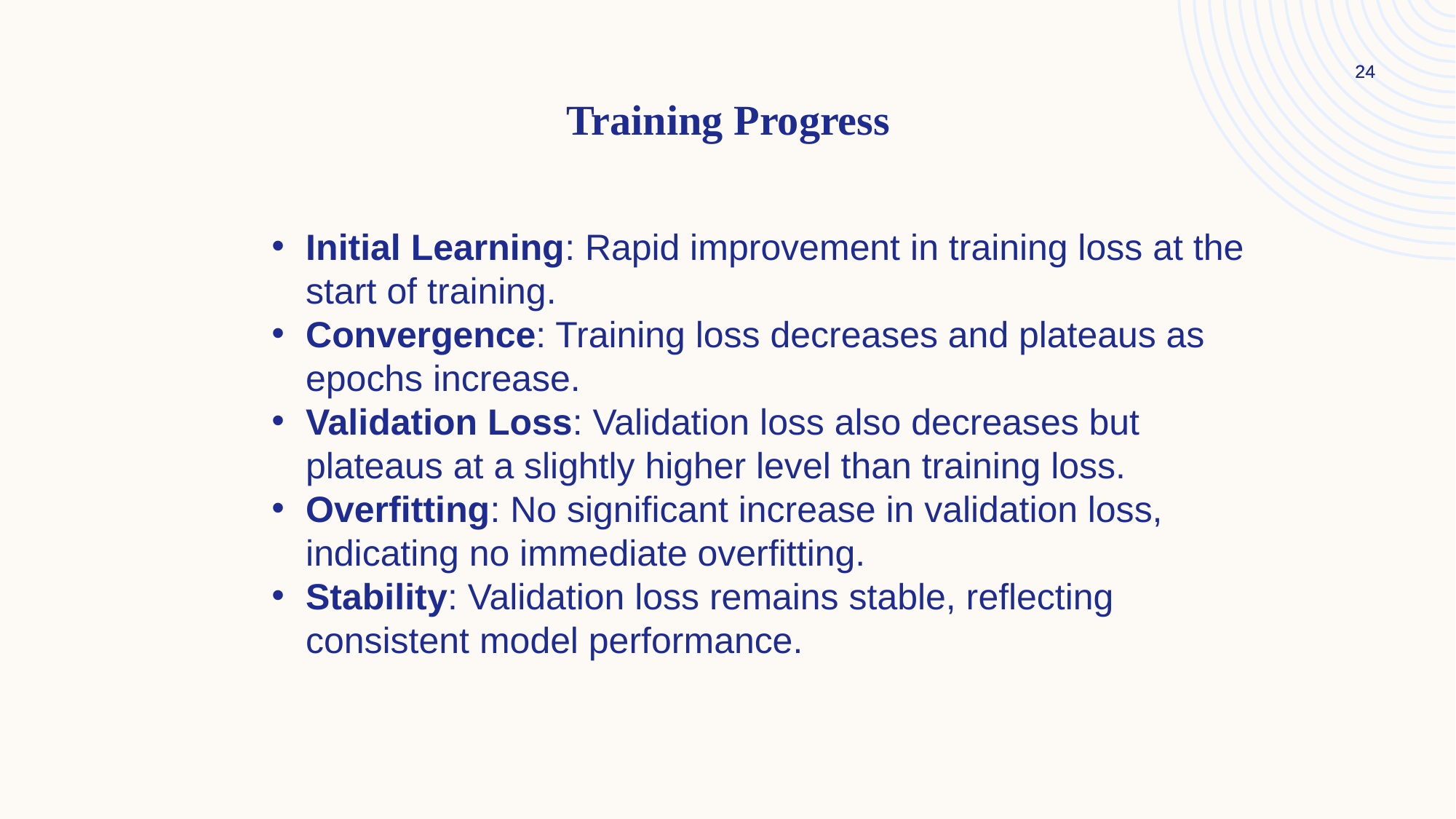

24
24
Training Progress
Initial Learning: Rapid improvement in training loss at the start of training.
Convergence: Training loss decreases and plateaus as epochs increase.
Validation Loss: Validation loss also decreases but plateaus at a slightly higher level than training loss.
Overfitting: No significant increase in validation loss, indicating no immediate overfitting.
Stability: Validation loss remains stable, reflecting consistent model performance.